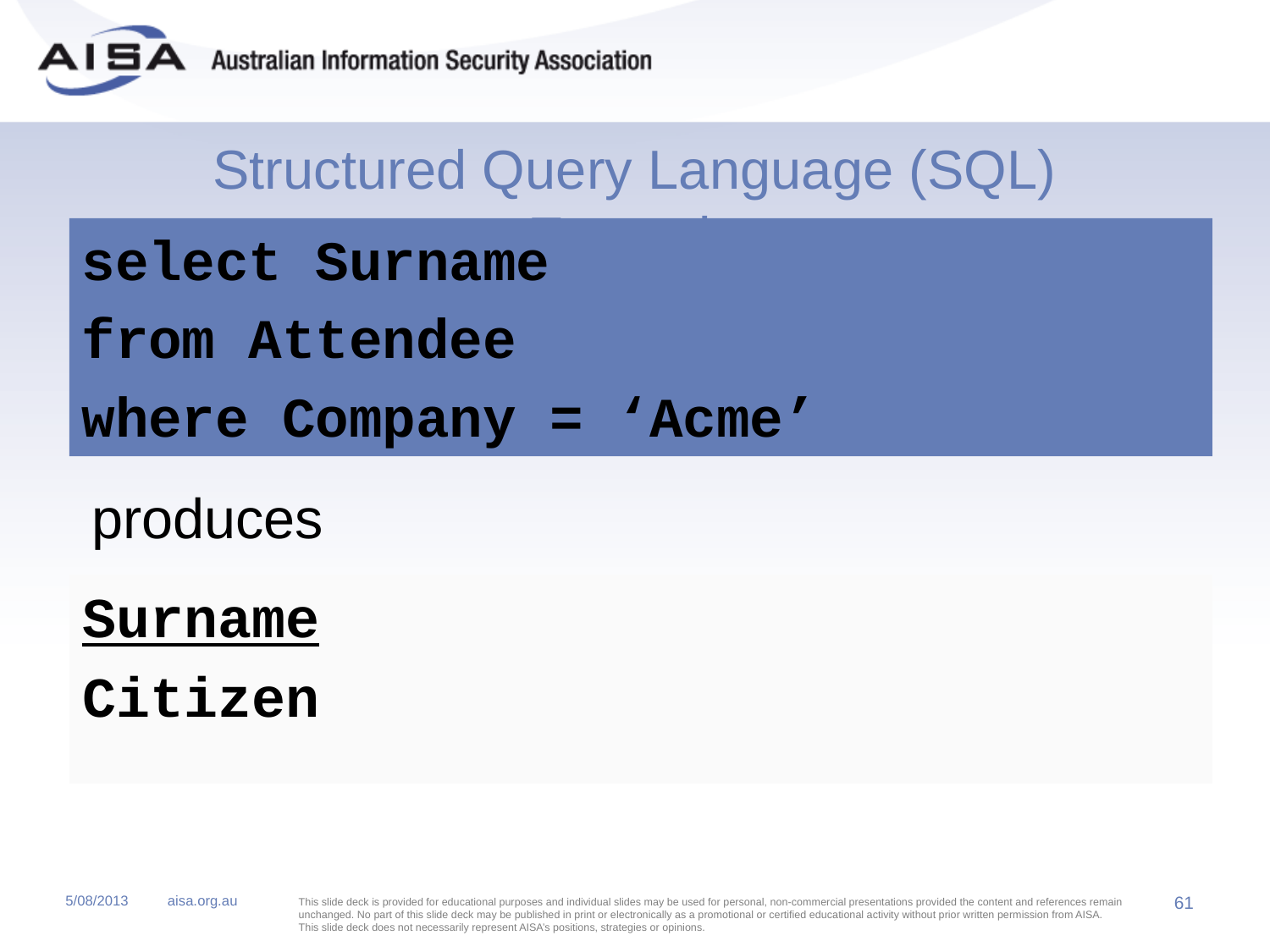

# Structured Query Language (SQL) Example
select Surname
from Attendee
where Company = ‘Acme’
produces
Surname
Citizen